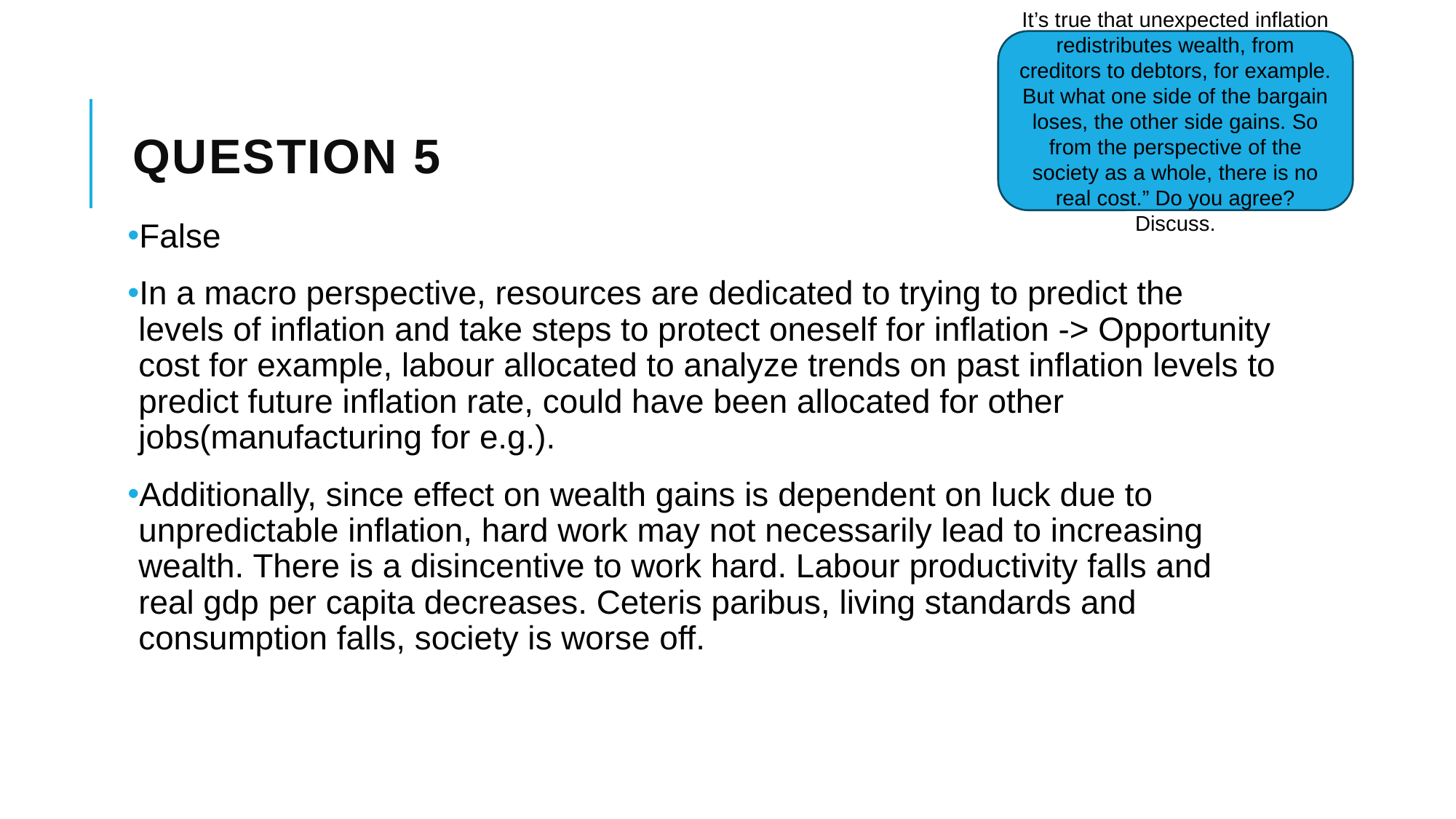

It’s true that unexpected inflation redistributes wealth, from creditors to debtors, for example. But what one side of the bargain loses, the other side gains. So from the perspective of the society as a whole, there is no real cost.” Do you agree? Discuss.
# Question 5
False
In a macro perspective, resources are dedicated to trying to predict the levels of inflation and take steps to protect oneself for inflation -> Opportunity cost for example, labour allocated to analyze trends on past inflation levels to predict future inflation rate, could have been allocated for other jobs(manufacturing for e.g.).
Additionally, since effect on wealth gains is dependent on luck due to unpredictable inflation, hard work may not necessarily lead to increasing wealth. There is a disincentive to work hard. Labour productivity falls and real gdp per capita decreases. Ceteris paribus, living standards and consumption falls, society is worse off.